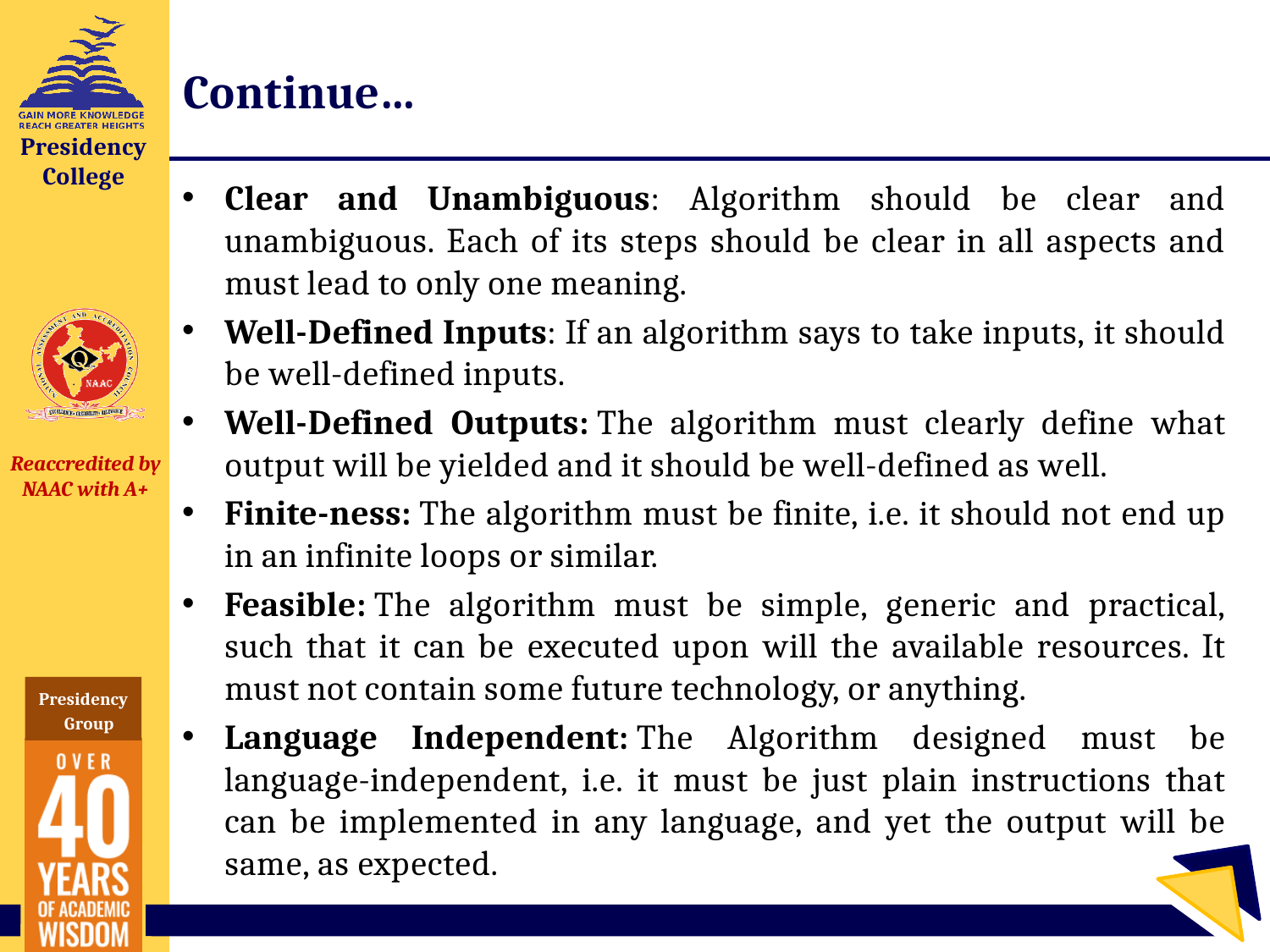

# Continue…
Clear and Unambiguous: Algorithm should be clear and unambiguous. Each of its steps should be clear in all aspects and must lead to only one meaning.
Well-Defined Inputs: If an algorithm says to take inputs, it should be well-defined inputs.
Well-Defined Outputs: The algorithm must clearly define what output will be yielded and it should be well-defined as well.
Finite-ness: The algorithm must be finite, i.e. it should not end up in an infinite loops or similar.
Feasible: The algorithm must be simple, generic and practical, such that it can be executed upon will the available resources. It must not contain some future technology, or anything.
Language Independent: The Algorithm designed must be language-independent, i.e. it must be just plain instructions that can be implemented in any language, and yet the output will be same, as expected.